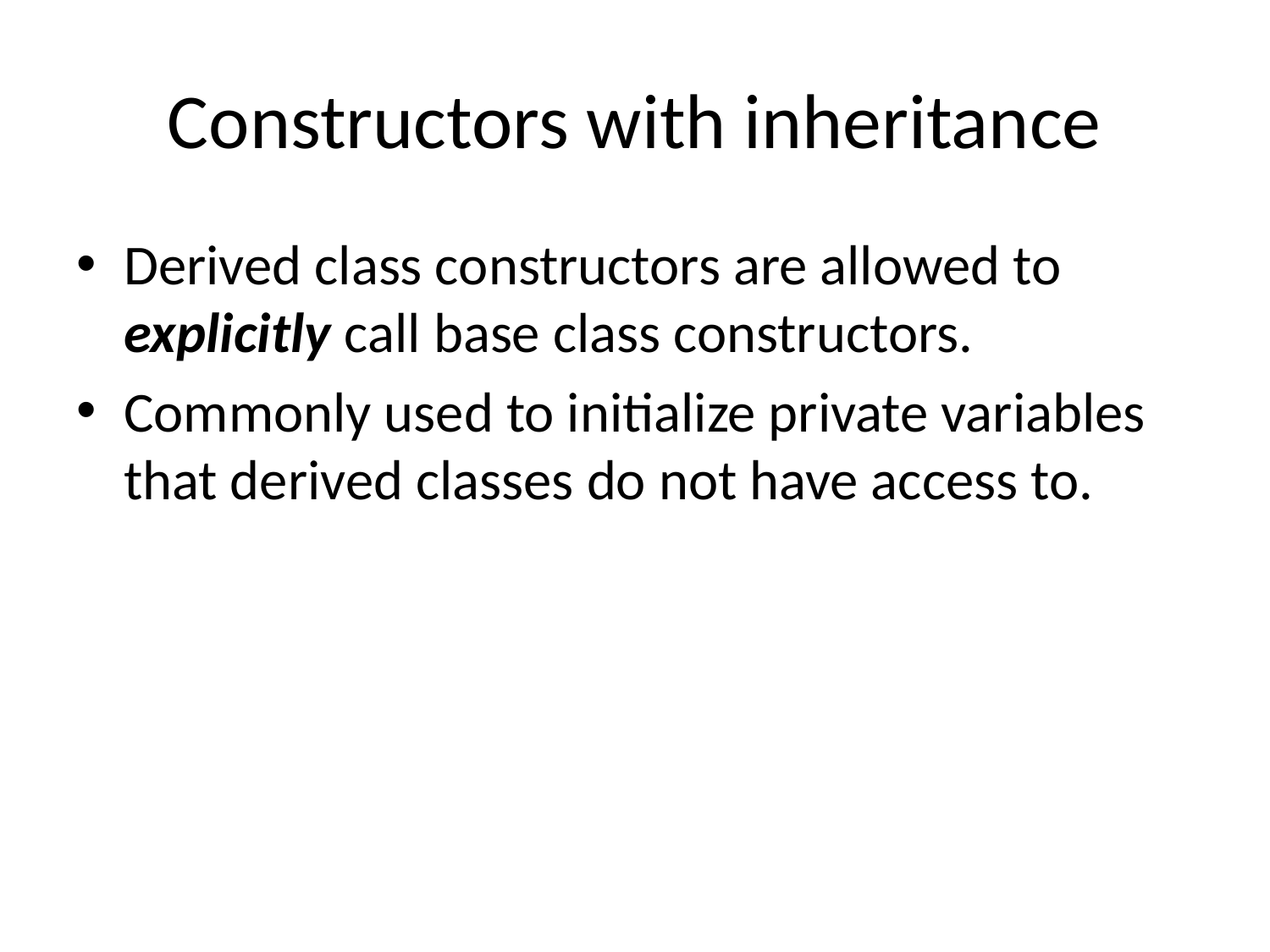

# Constructors with inheritance
Derived class constructors are allowed to explicitly call base class constructors.
Commonly used to initialize private variables that derived classes do not have access to.